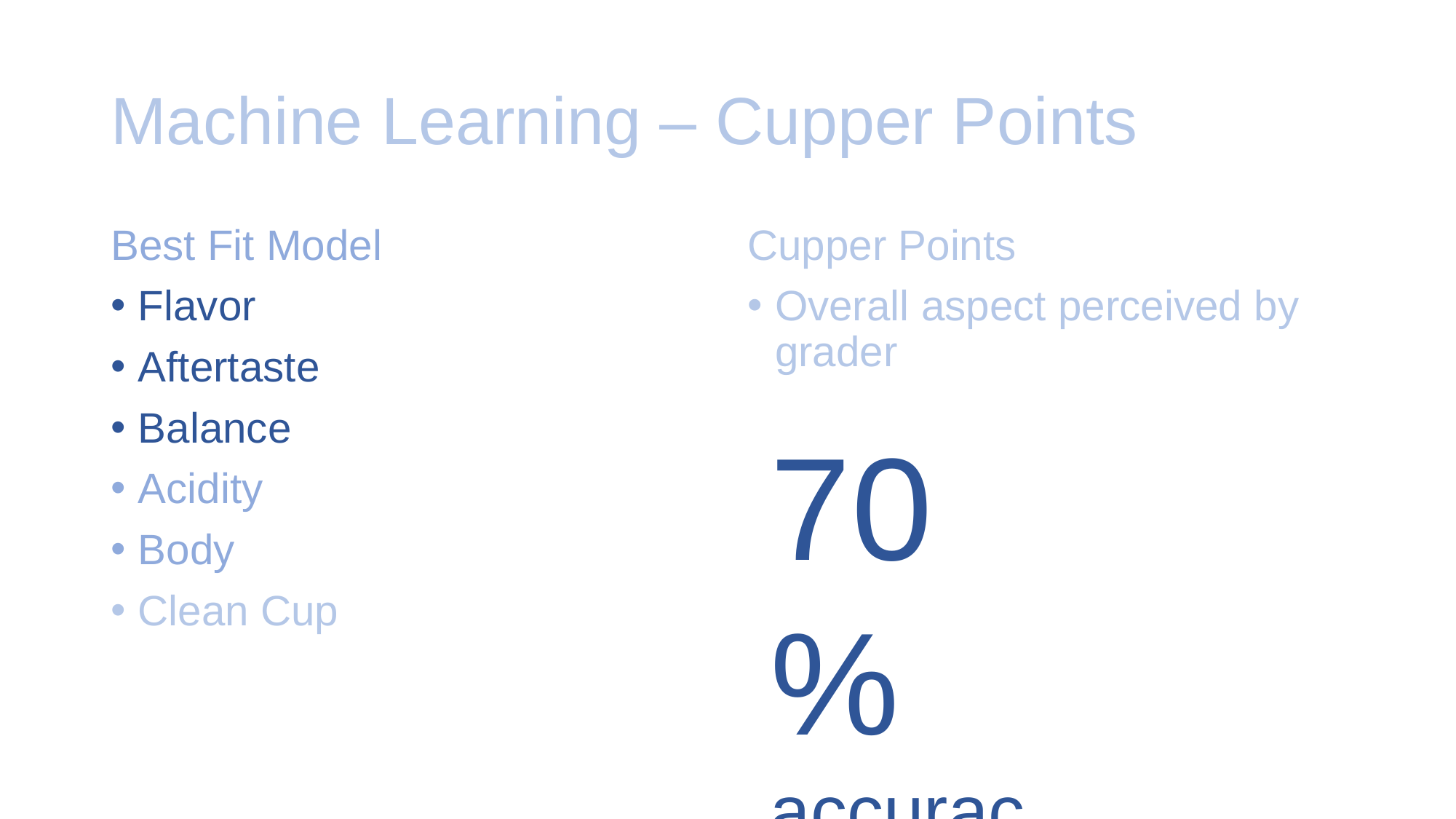

# Machine Learning – Cupper Points
Best Fit Model
Flavor
Aftertaste
Balance
Acidity
Body
Clean Cup
Cupper Points
Overall aspect perceived by grader
70% accuracy